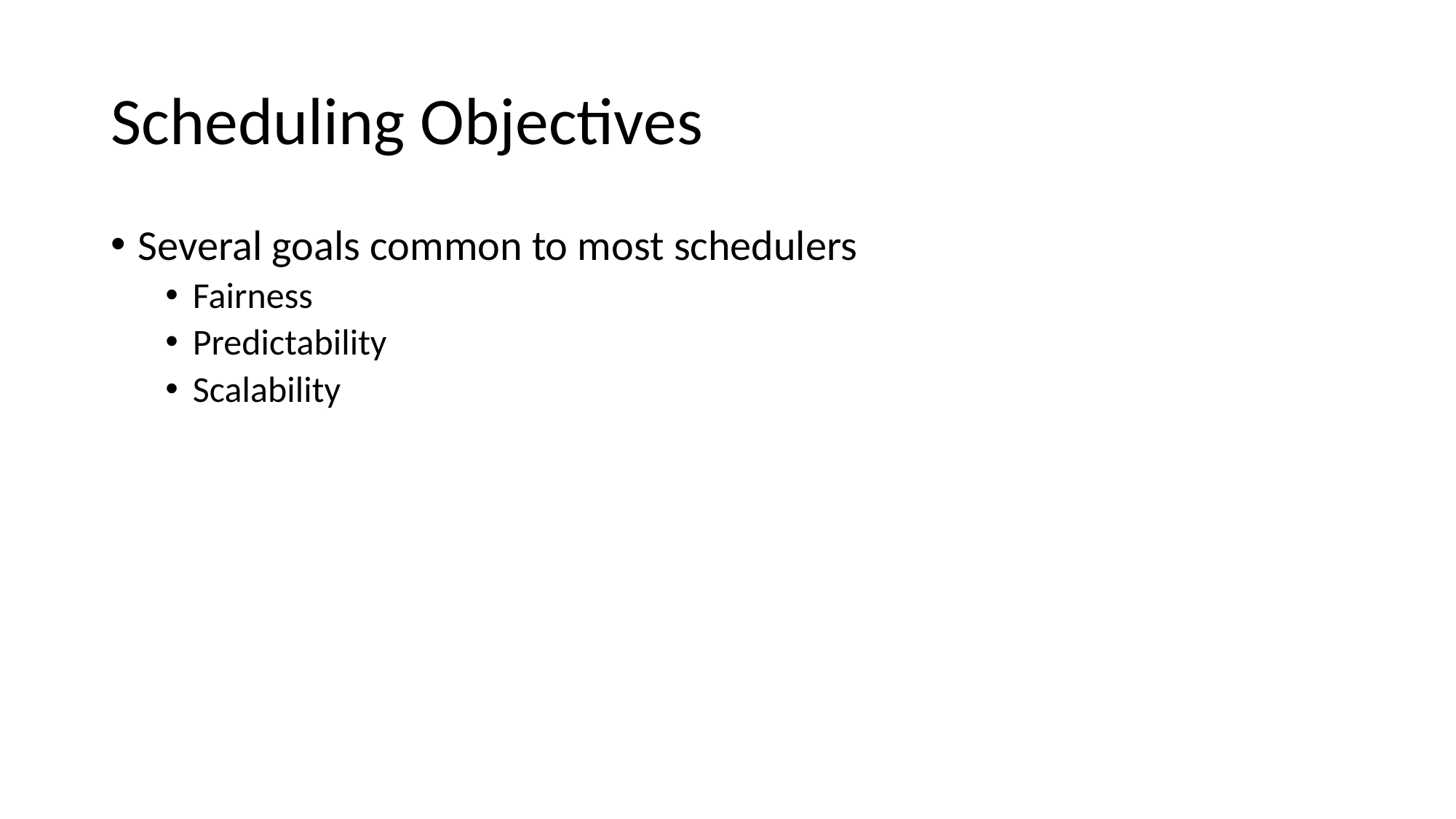

# Scheduling Objectives
Several goals common to most schedulers
Fairness
Predictability
Scalability